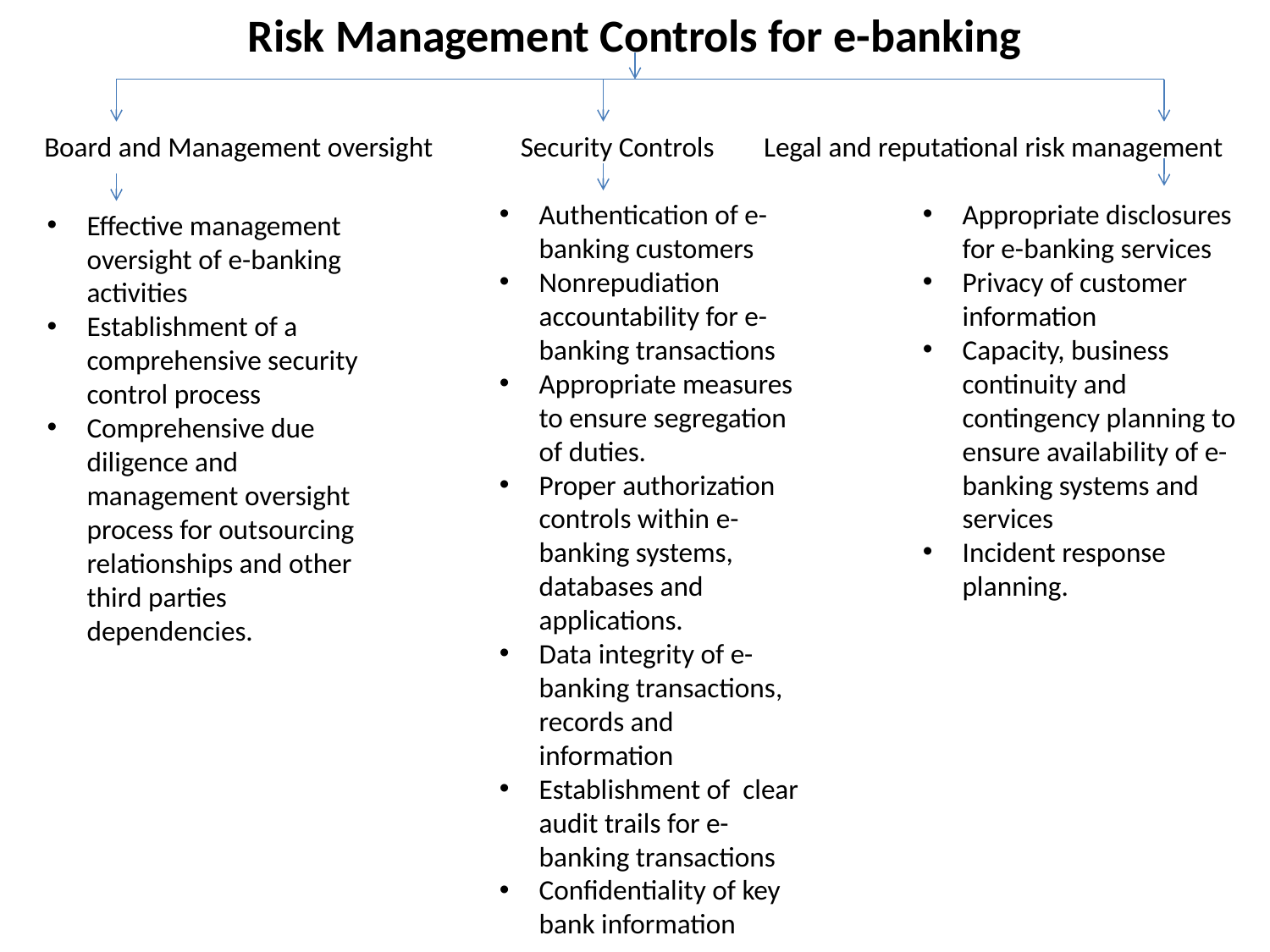

# Risk Management Controls for e-banking
Board and Management oversight
Security Controls
Legal and reputational risk management
Authentication of e-banking customers
Nonrepudiation accountability for e-banking transactions
Appropriate measures to ensure segregation of duties.
Proper authorization controls within e-banking systems, databases and applications.
Data integrity of e-banking transactions, records and information
Establishment of  clear audit trails for e-banking transactions
Confidentiality of key bank information

Appropriate disclosures for e-banking services
Privacy of customer information
Capacity, business continuity and contingency planning to ensure availability of e-banking systems and services
Incident response planning.
Effective management oversight of e-banking activities
Establishment of a comprehensive security control process
Comprehensive due diligence and management oversight process for outsourcing relationships and other third parties dependencies.